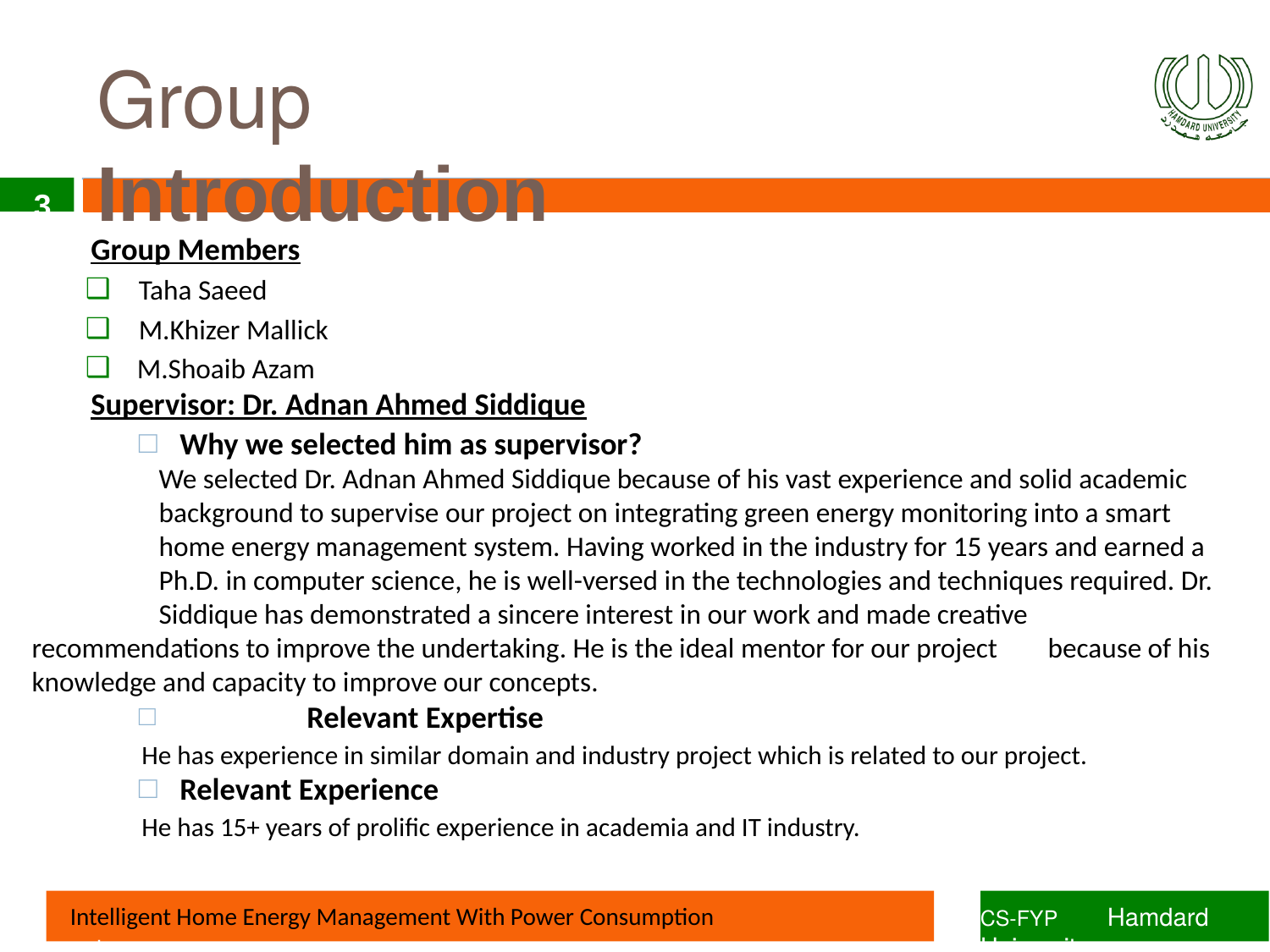

# Group Introduction

3
Group Members
Taha Saeed
M.Khizer Mallick
M.Shoaib Azam
Supervisor: Dr. Adnan Ahmed Siddique
Why we selected him as supervisor?
	We selected Dr. Adnan Ahmed Siddique because of his vast experience and solid academic 	background to supervise our project on integrating green energy monitoring into a smart 	home energy management system. Having worked in the industry for 15 years and earned a 	Ph.D. in computer science, he is well-versed in the technologies and techniques required. Dr. 	Siddique has demonstrated a sincere interest in our work and made creative 	recommendations to improve the undertaking. He is the ideal mentor for our project 	because of his knowledge and capacity to improve our concepts.
	Relevant Expertise
He has experience in similar domain and industry project which is related to our project.
Relevant Experience
He has 15+ years of prolific experience in academia and IT industry.

Sentimental Analysis during Video Conference
Sentimental Analysis during Video Conference
Sentimental Analysis during Video Conference

CS-FYP
Hamdard University
    Intelligent Home Energy Management With Power Consumption

CS-FYP	Hamdard University
Project name here
Project name here